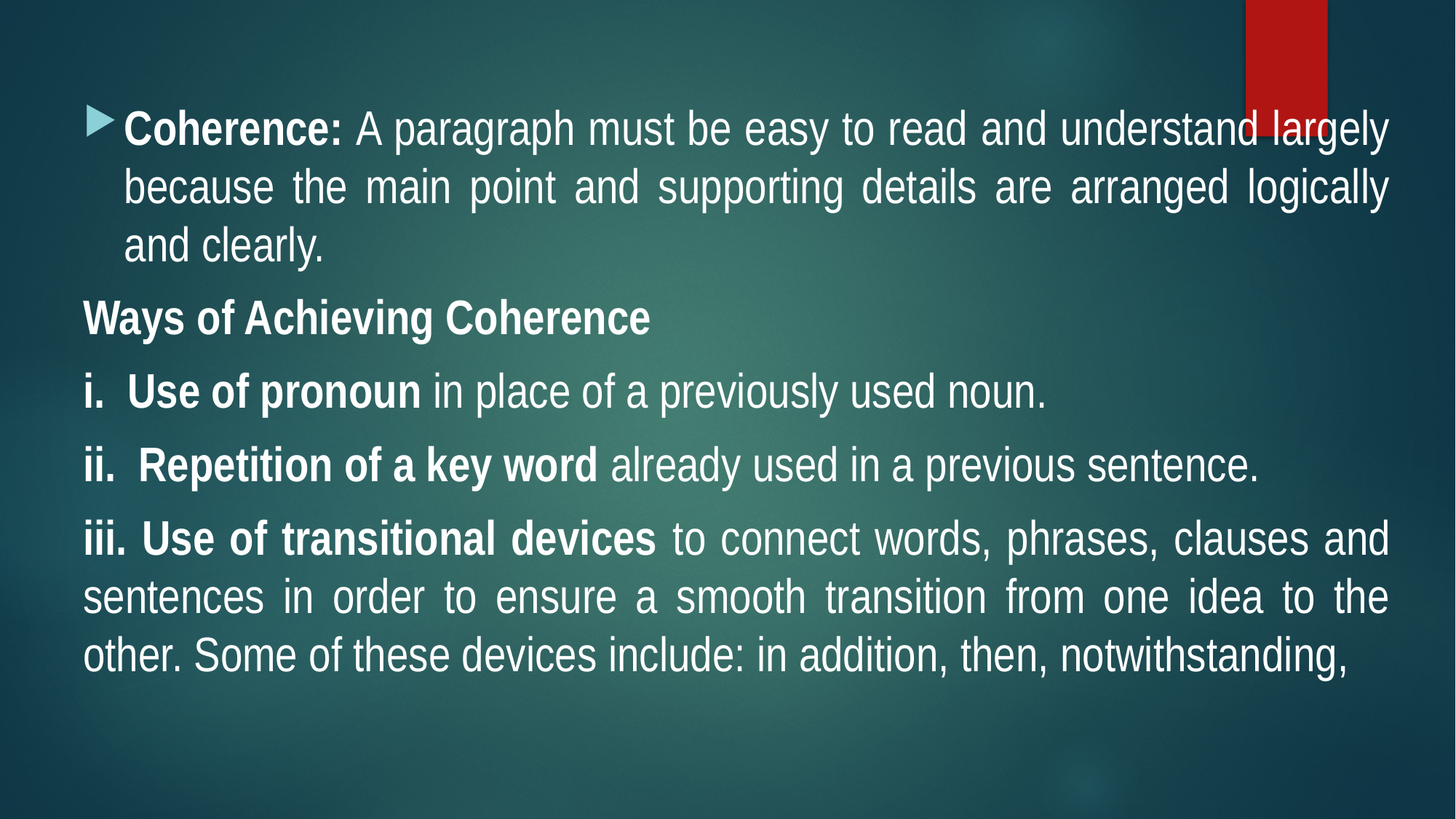

Coherence: A paragraph must be easy to read and understand largely because the main point and supporting details are arranged logically and clearly.
Ways of Achieving Coherence
i.  Use of pronoun in place of a previously used noun.
ii.  Repetition of a key word already used in a previous sentence.
iii. Use of transitional devices to connect words, phrases, clauses and sentences in order to ensure a smooth transition from one idea to the other. Some of these devices include: in addition, then, notwithstanding,